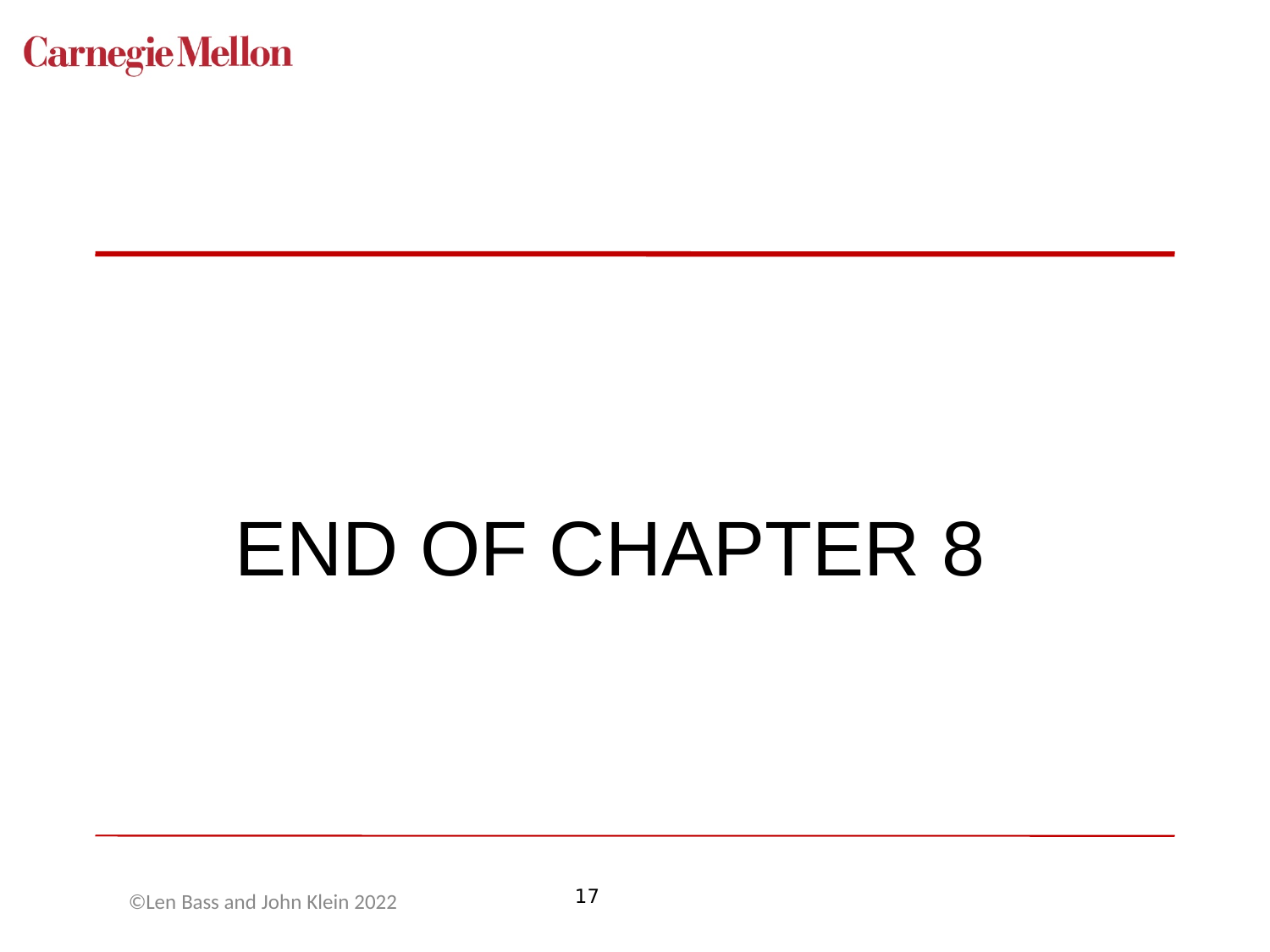

#

	END OF CHAPTER 8
©Len Bass and John Klein 2022